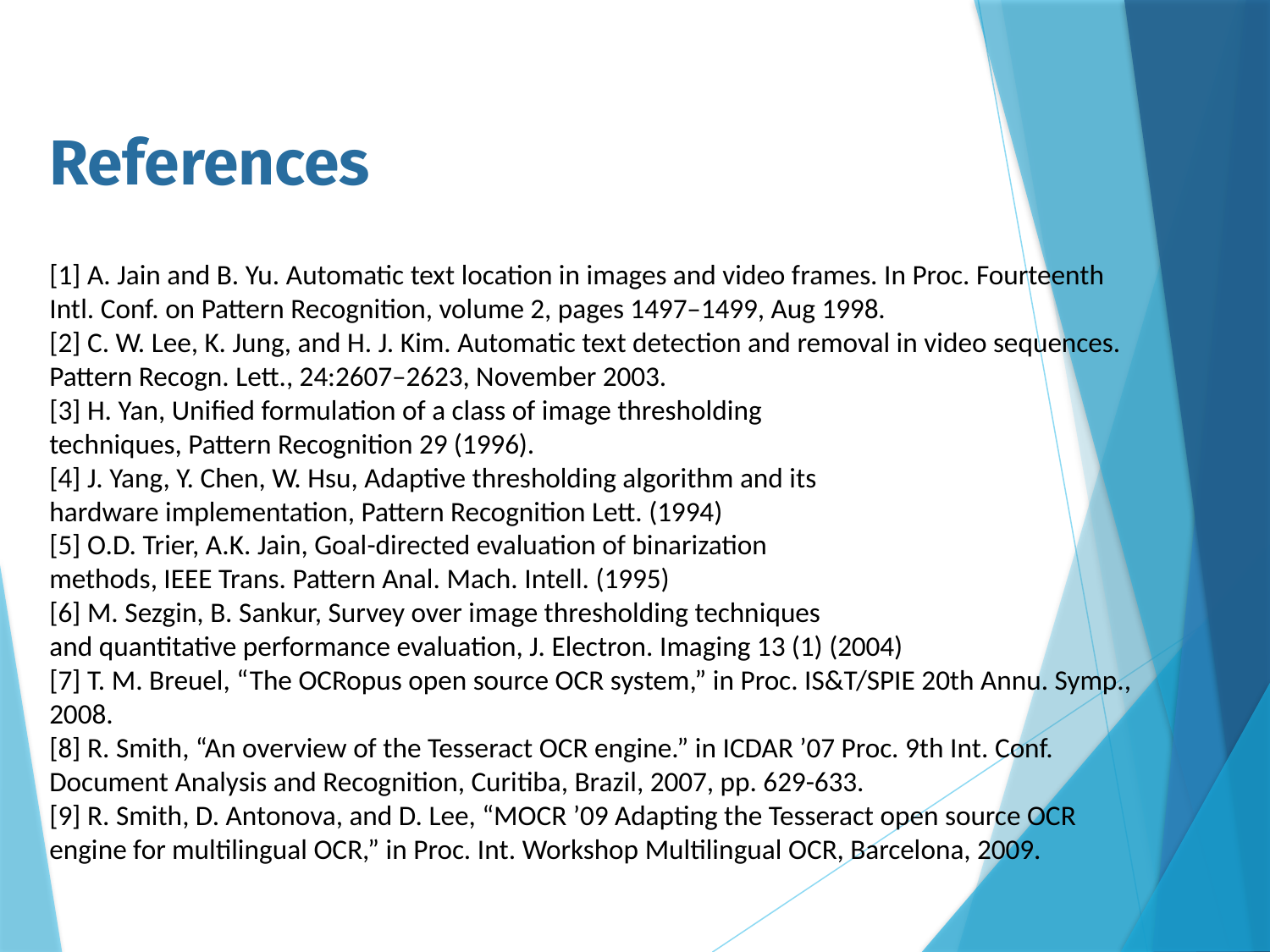

References
[1] A. Jain and B. Yu. Automatic text location in images and video frames. In Proc. Fourteenth Intl. Conf. on Pattern Recognition, volume 2, pages 1497–1499, Aug 1998.
[2] C. W. Lee, K. Jung, and H. J. Kim. Automatic text detection and removal in video sequences. Pattern Recogn. Lett., 24:2607–2623, November 2003.
[3] H. Yan, Uniﬁed formulation of a class of image thresholding
techniques, Pattern Recognition 29 (1996).
[4] J. Yang, Y. Chen, W. Hsu, Adaptive thresholding algorithm and its
hardware implementation, Pattern Recognition Lett. (1994)
[5] O.D. Trier, A.K. Jain, Goal-directed evaluation of binarization
methods, IEEE Trans. Pattern Anal. Mach. Intell. (1995)
[6] M. Sezgin, B. Sankur, Survey over image thresholding techniques
and quantitative performance evaluation, J. Electron. Imaging 13 (1) (2004)
[7] T. M. Breuel, “The OCRopus open source OCR system,” in Proc. IS&T/SPIE 20th Annu. Symp., 2008.
[8] R. Smith, “An overview of the Tesseract OCR engine.” in ICDAR ’07 Proc. 9th Int. Conf. Document Analysis and Recognition, Curitiba, Brazil, 2007, pp. 629-633.
[9] R. Smith, D. Antonova, and D. Lee, “MOCR ’09 Adapting the Tesseract open source OCR engine for multilingual OCR,” in Proc. Int. Workshop Multilingual OCR, Barcelona, 2009.